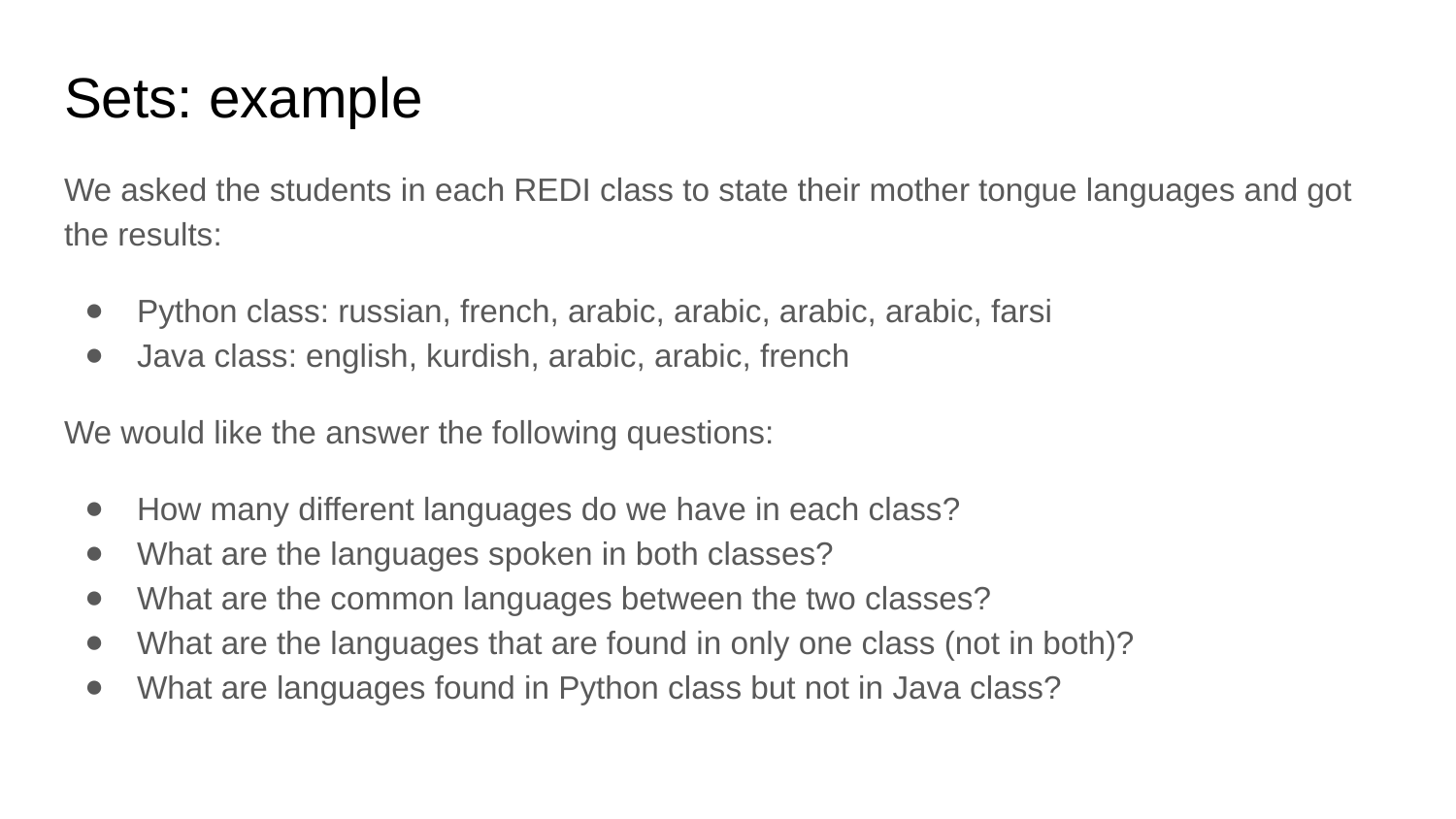

# Sets: example
We asked the students in each REDI class to state their mother tongue languages and got the results:
Python class: russian, french, arabic, arabic, arabic, arabic, farsi
Java class: english, kurdish, arabic, arabic, french
We would like the answer the following questions:
How many different languages do we have in each class?
What are the languages spoken in both classes?
What are the common languages between the two classes?
What are the languages that are found in only one class (not in both)?
What are languages found in Python class but not in Java class?